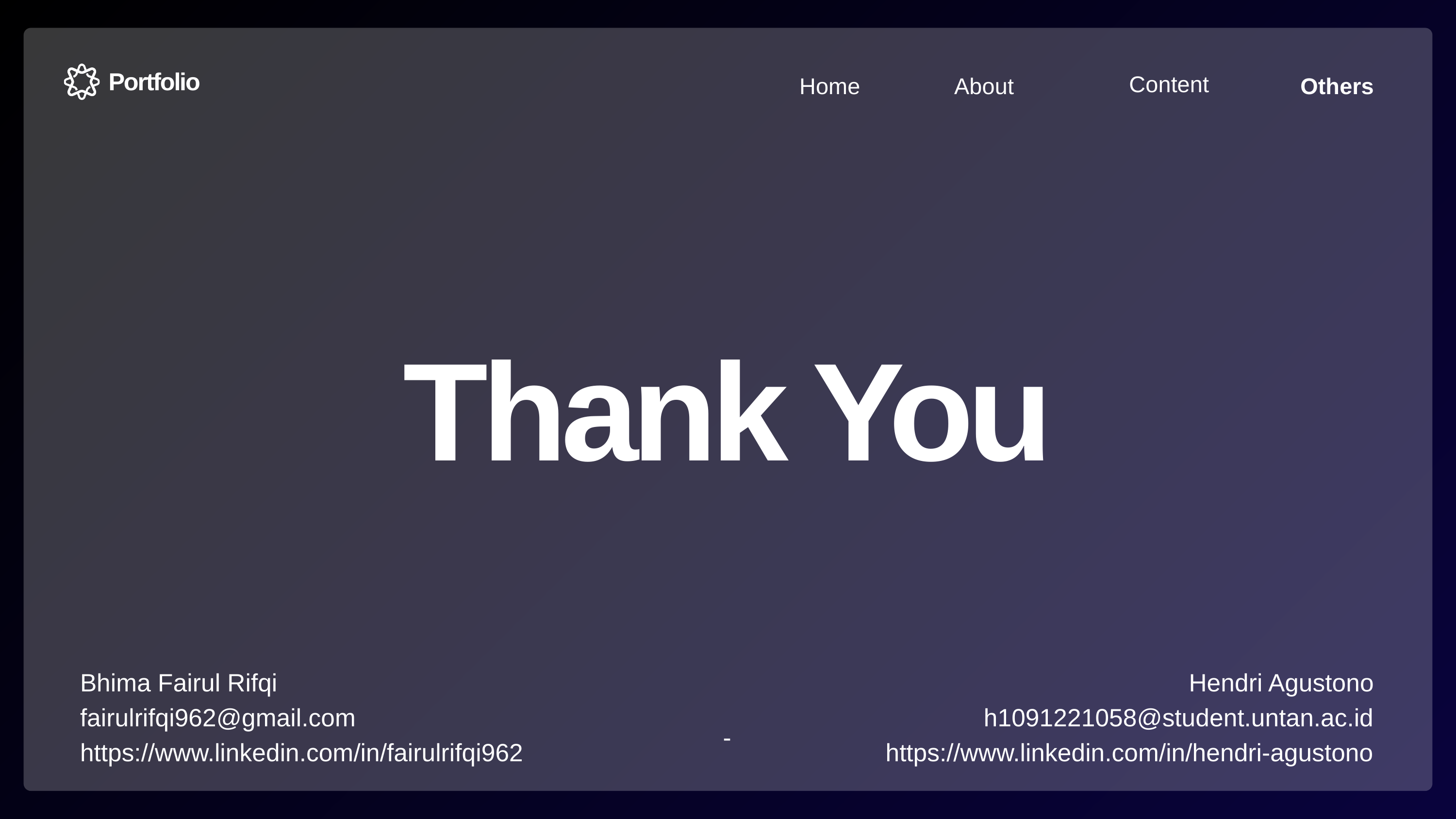

Portfolio

Content
Home
Others
About
Thank You
Bhima Fairul Rifqi
fairulrifqi962@gmail.com
https://www.linkedin.com/in/fairulrifqi962
Hendri Agustono
h1091221058@student.untan.ac.id
https://www.linkedin.com/in/hendri-agustono
-